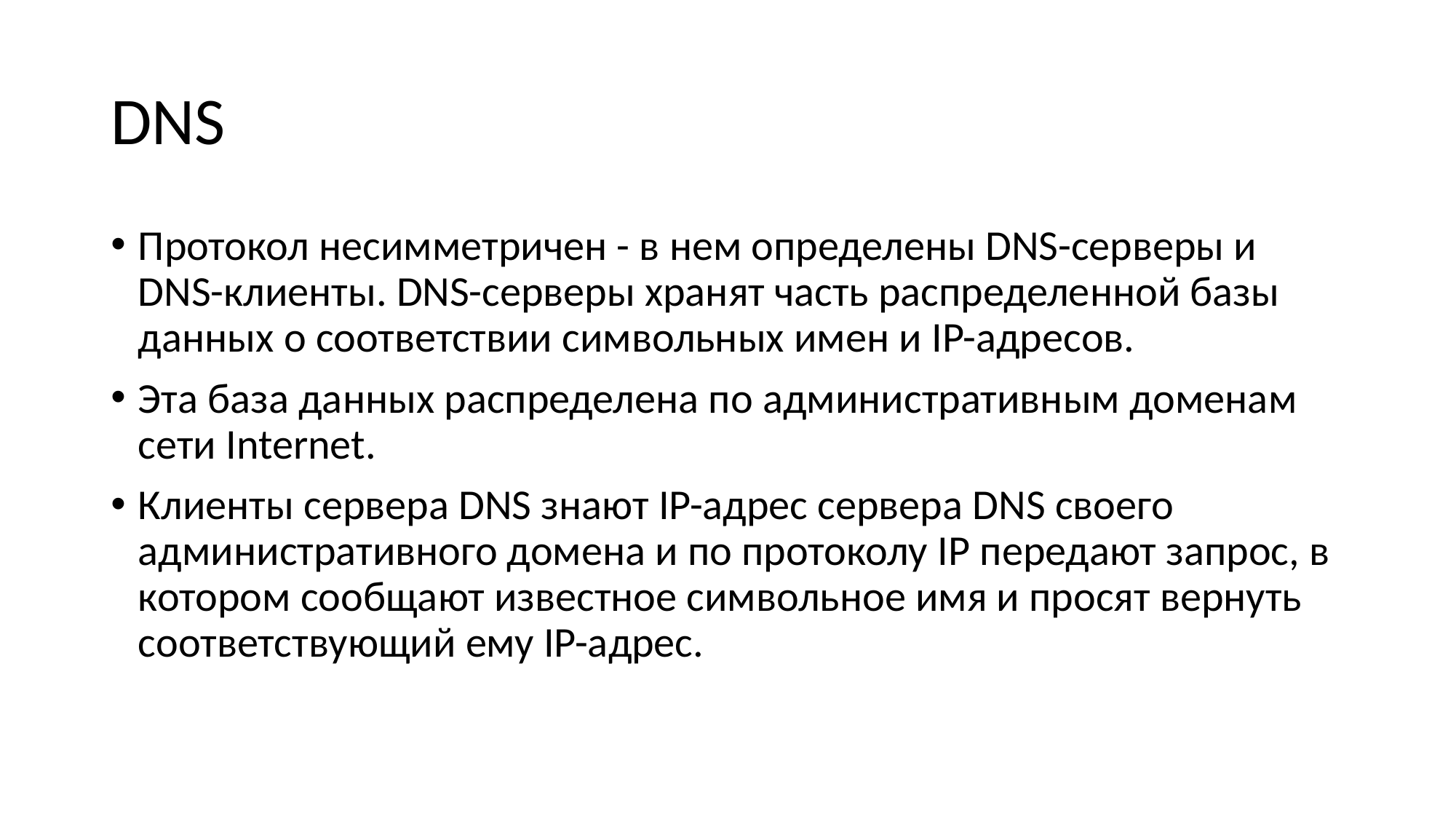

# DNS
Протокол несимметричен - в нем определены DNS-серверы и DNS-клиенты. DNS-серверы хранят часть распределенной базы данных о соответствии символьных имен и IP-адресов.
Эта база данных распределена по административным доменам сети Internet.
Клиенты сервера DNS знают IP-адрес сервера DNS своего административного домена и по протоколу IP передают запрос, в котором сообщают известное символьное имя и просят вернуть соответствующий ему IP-адрес.